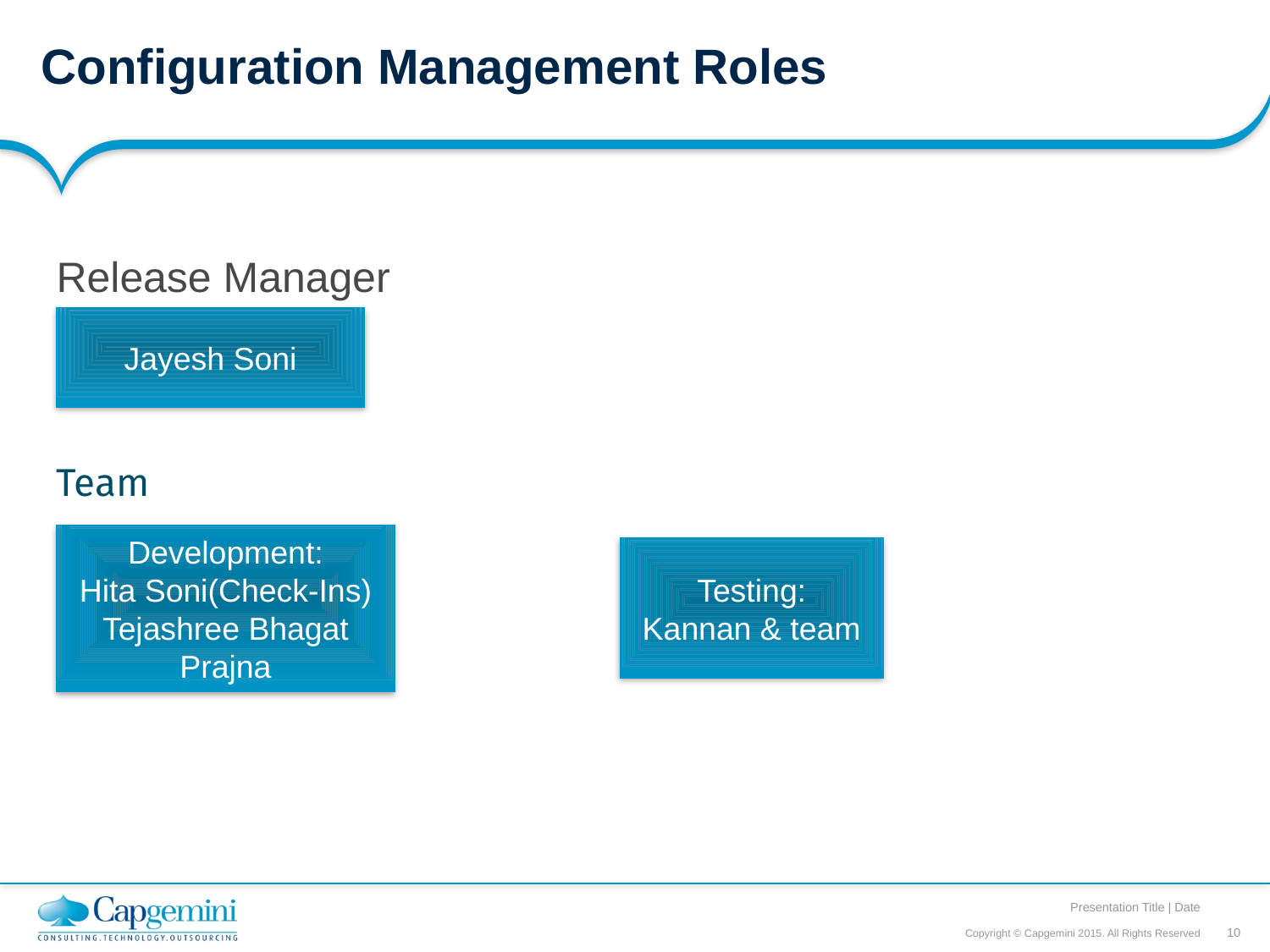

# Configuration Management Roles
Release Manager

Team

Jayesh Soni
Development:
Hita Soni(Check-Ins)
Tejashree Bhagat
Prajna
Testing:
Kannan & team